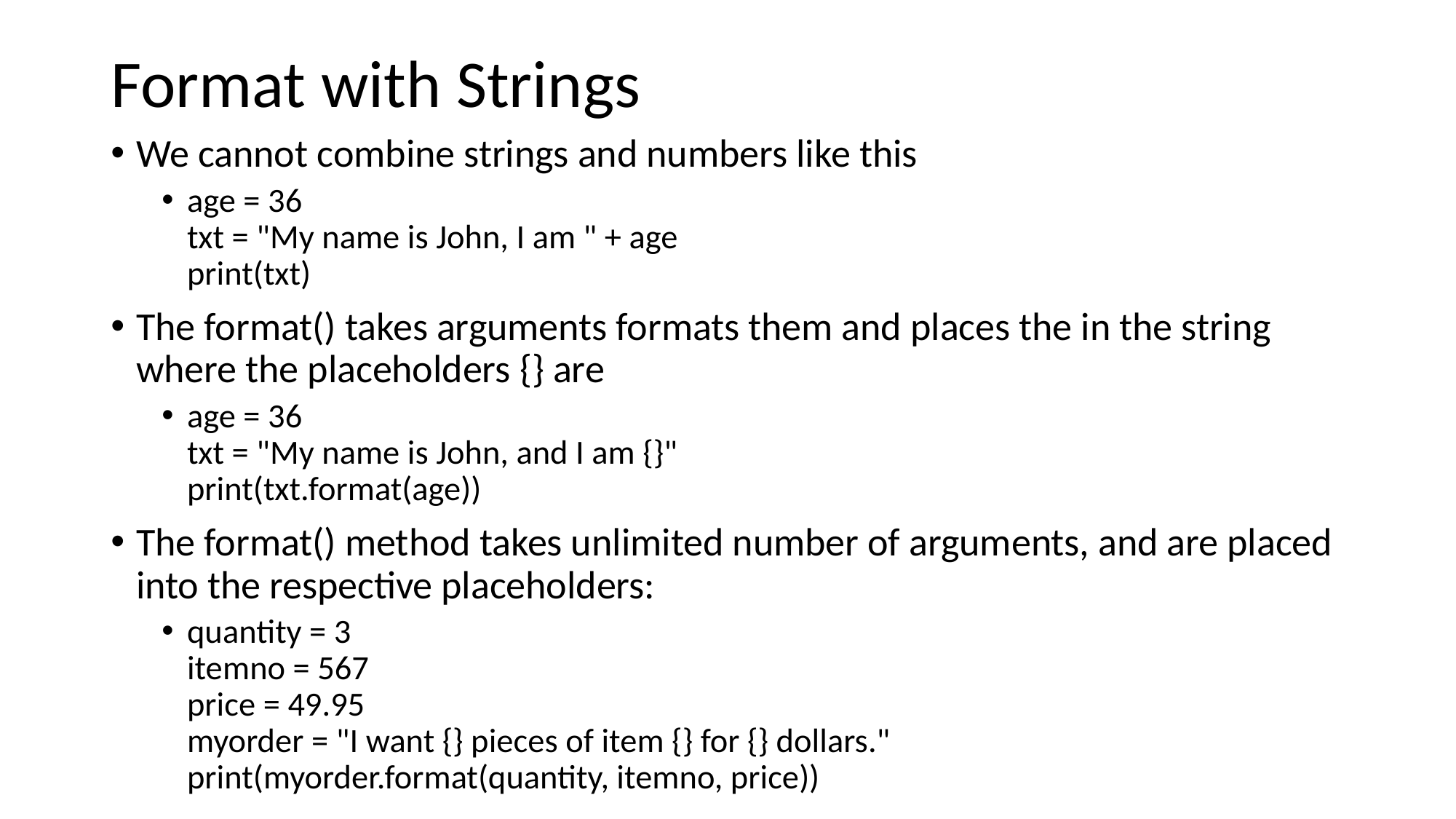

# Format with Strings
We cannot combine strings and numbers like this
age = 36
txt = "My name is John, I am " + age
print(txt)
The format() takes arguments formats them and places the in the string where the placeholders {} are
age = 36
txt = "My name is John, and I am {}"
print(txt.format(age))
The format() method takes unlimited number of arguments, and are placed into the respective placeholders:
quantity = 3
itemno = 567
price = 49.95
myorder = "I want {} pieces of item {} for {} dollars."
print(myorder.format(quantity, itemno, price))